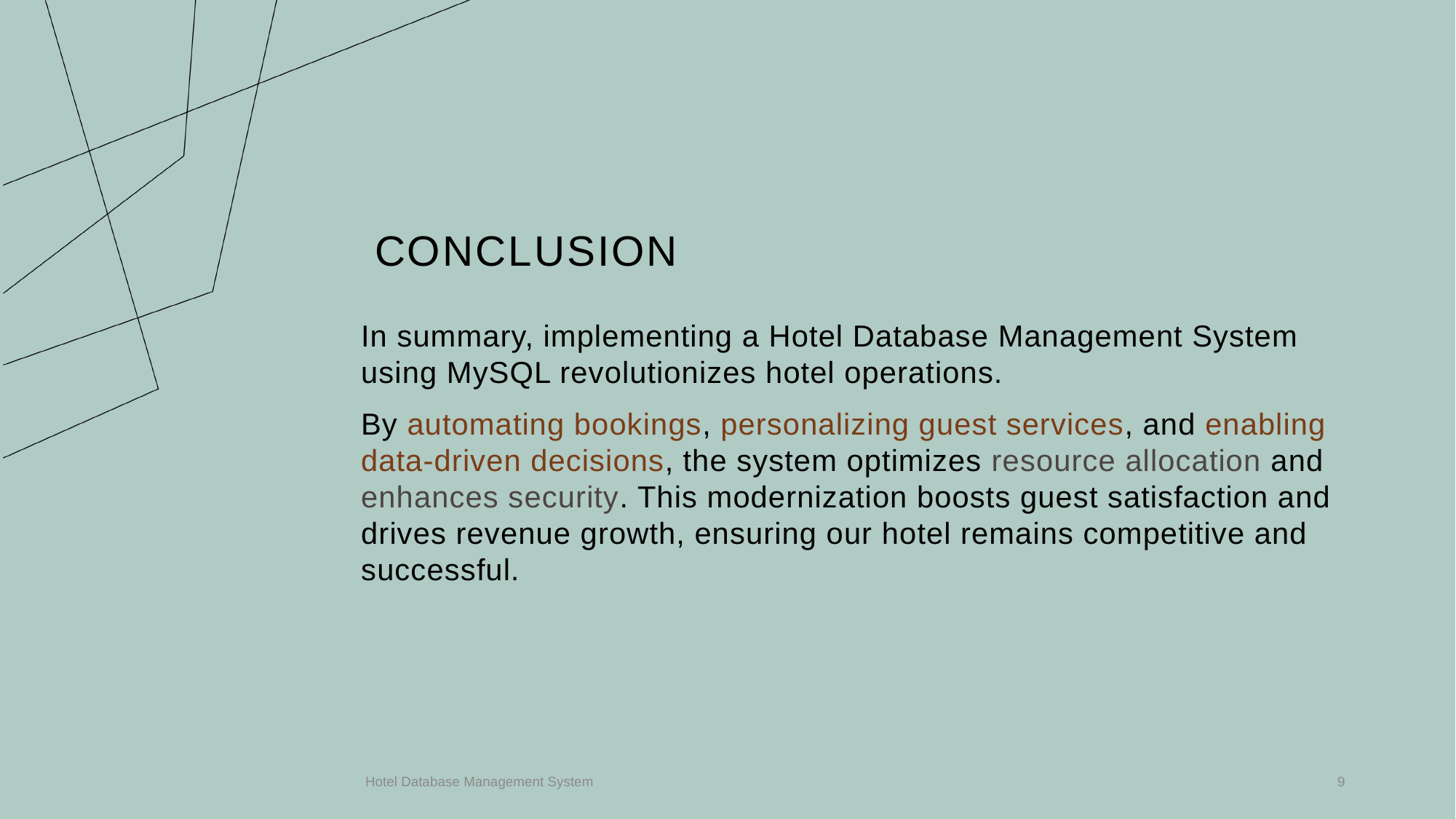

# CONCLUSION
In summary, implementing a Hotel Database Management System using MySQL revolutionizes hotel operations.
By automating bookings, personalizing guest services, and enabling data-driven decisions, the system optimizes resource allocation and enhances security. This modernization boosts guest satisfaction and drives revenue growth, ensuring our hotel remains competitive and successful.
Hotel Database Management System
9